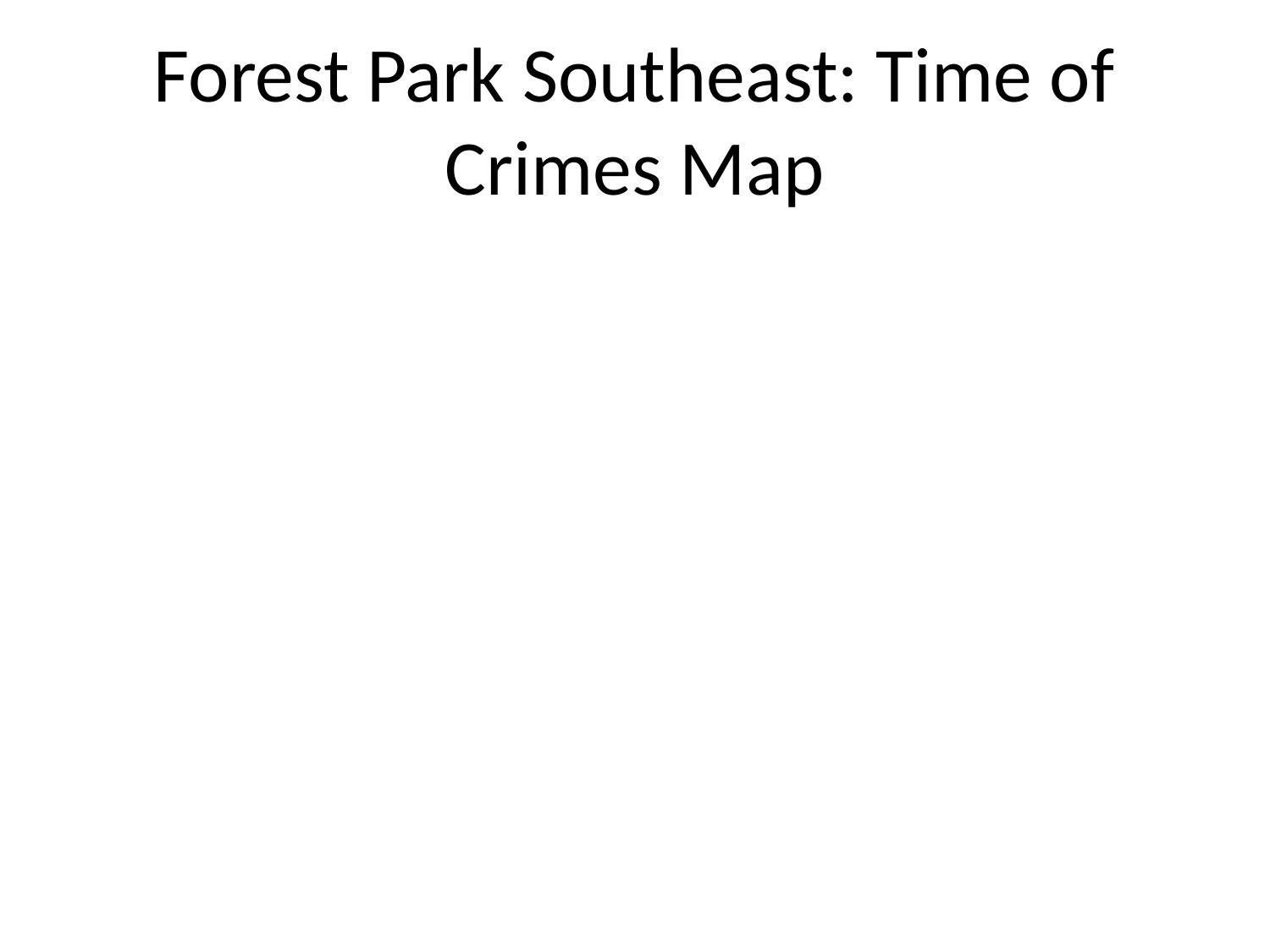

# Forest Park Southeast: Time of Crimes Map